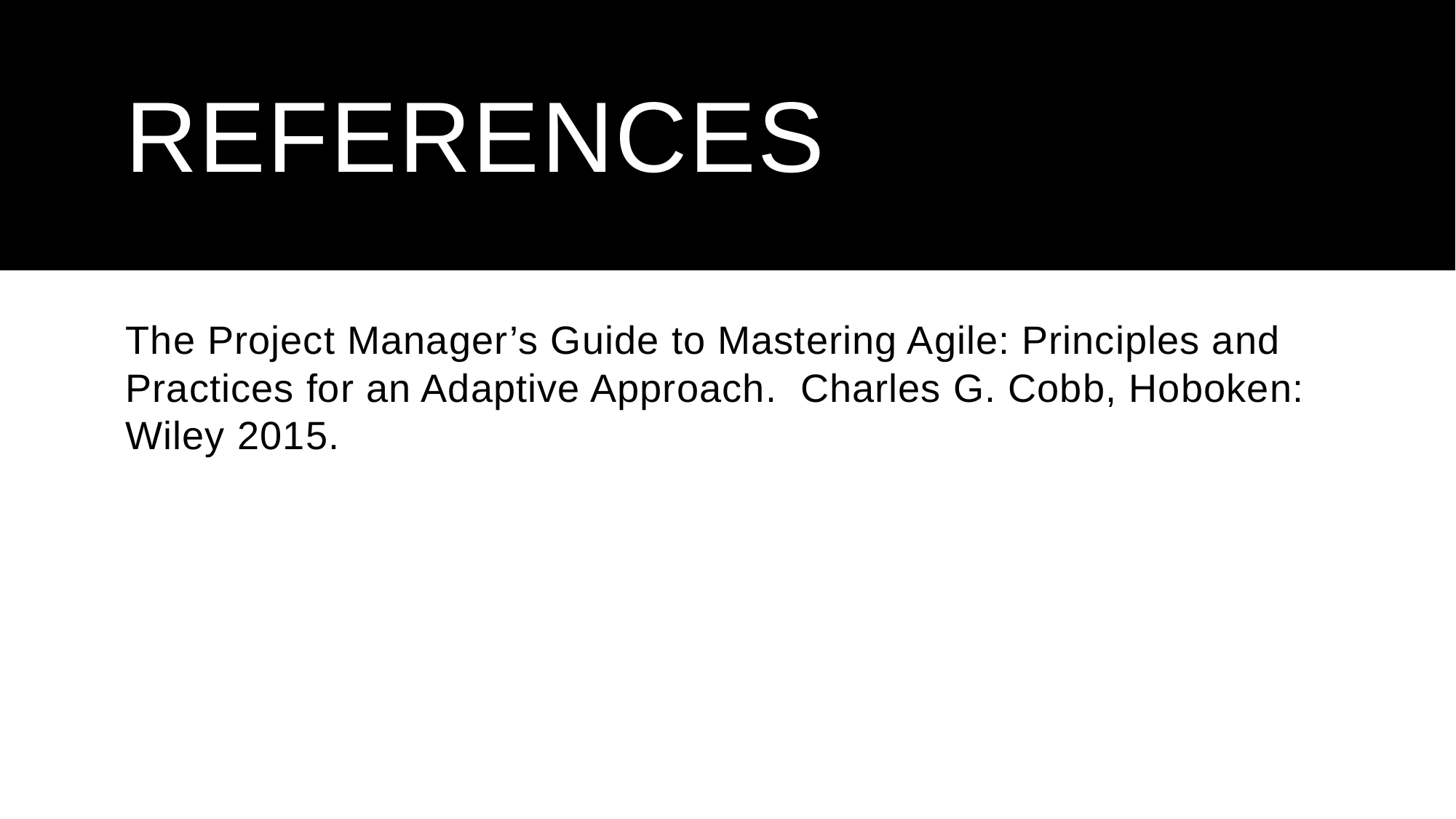

# References
The Project Manager’s Guide to Mastering Agile: Principles and Practices for an Adaptive Approach.  Charles G. Cobb, Hoboken: Wiley 2015.